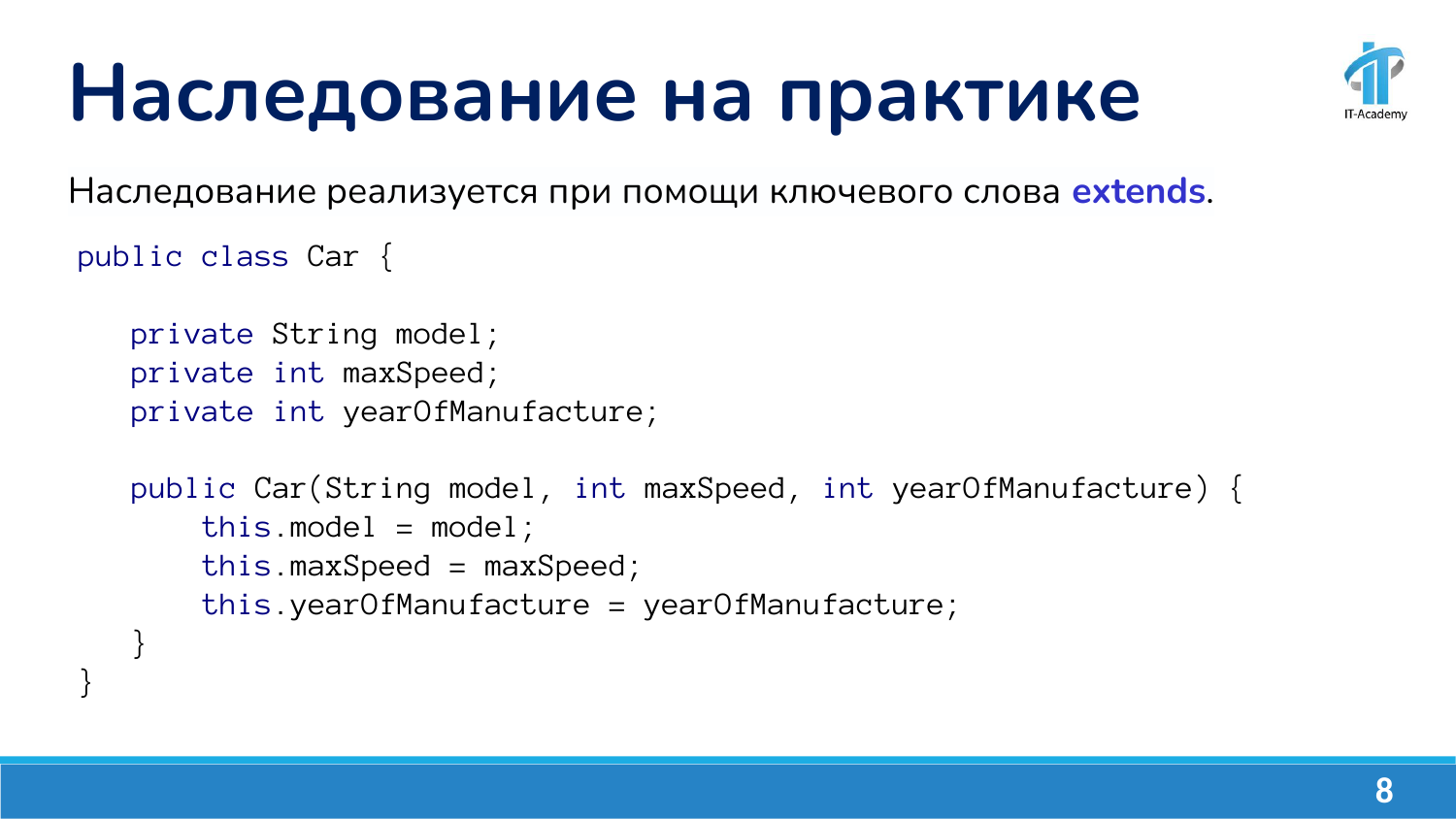

Наследование на практике
Наследование реализуется при помощи ключевого слова extends.
public class Car {

   private String model;
   private int maxSpeed;
   private int yearOfManufacture;

   public Car(String model, int maxSpeed, int yearOfManufacture) {
       this.model = model;
       this.maxSpeed = maxSpeed;
       this.yearOfManufacture = yearOfManufacture;
   }
}
8